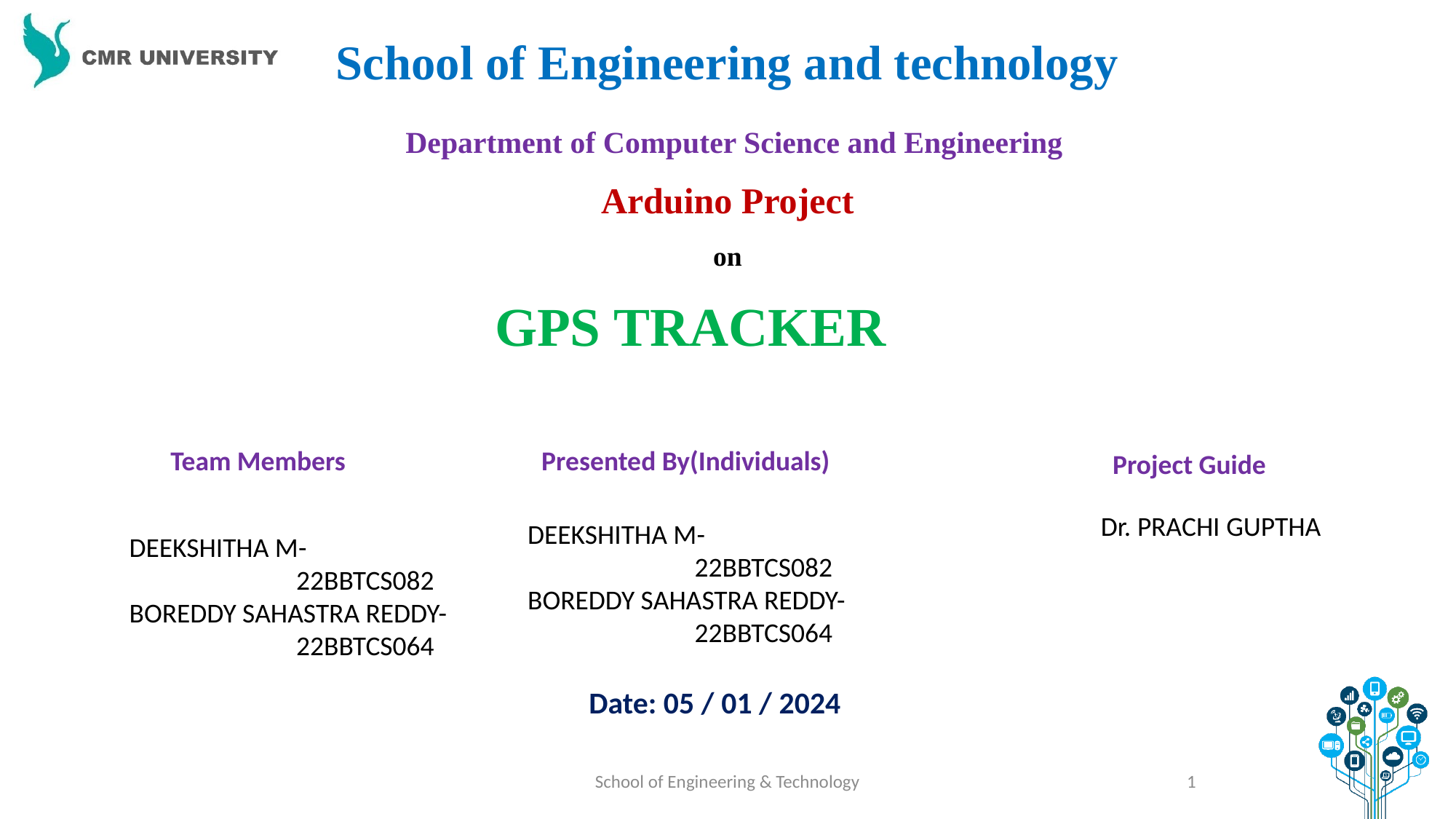

School of Engineering and technology
Department of Computer Science and Engineering
Arduino Project
on
GPS TRACKER
Team Members
Presented By(Individuals)
Project Guide
Dr. PRACHI GUPTHA
DEEKSHITHA M-
                           22BBTCS082
BOREDDY SAHASTRA REDDY-
                           22BBTCS064
DEEKSHITHA M-
                           22BBTCS082
BOREDDY SAHASTRA REDDY-
                           22BBTCS064

Date: 05 / 01 / 2024
School of Engineering & Technology
1